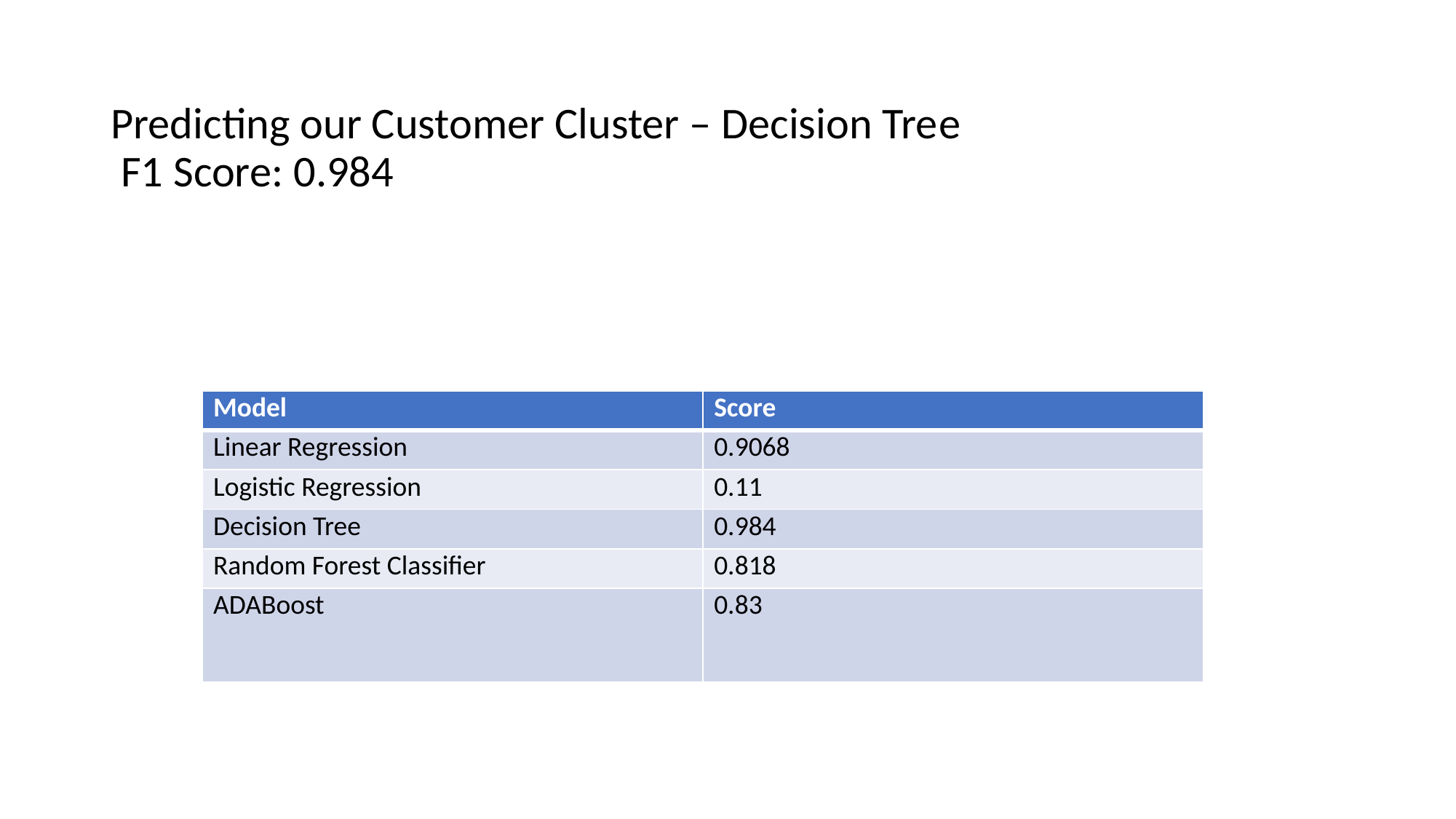

# Predicting our Customer Cluster – Decision Tree F1 Score: 0.984

| Model | Score |
| --- | --- |
| Linear Regression | 0.9068 |
| Logistic Regression | 0.11 |
| Decision Tree | 0.984 |
| Random Forest Classifier | 0.818 |
| ADABoost | 0.83 |